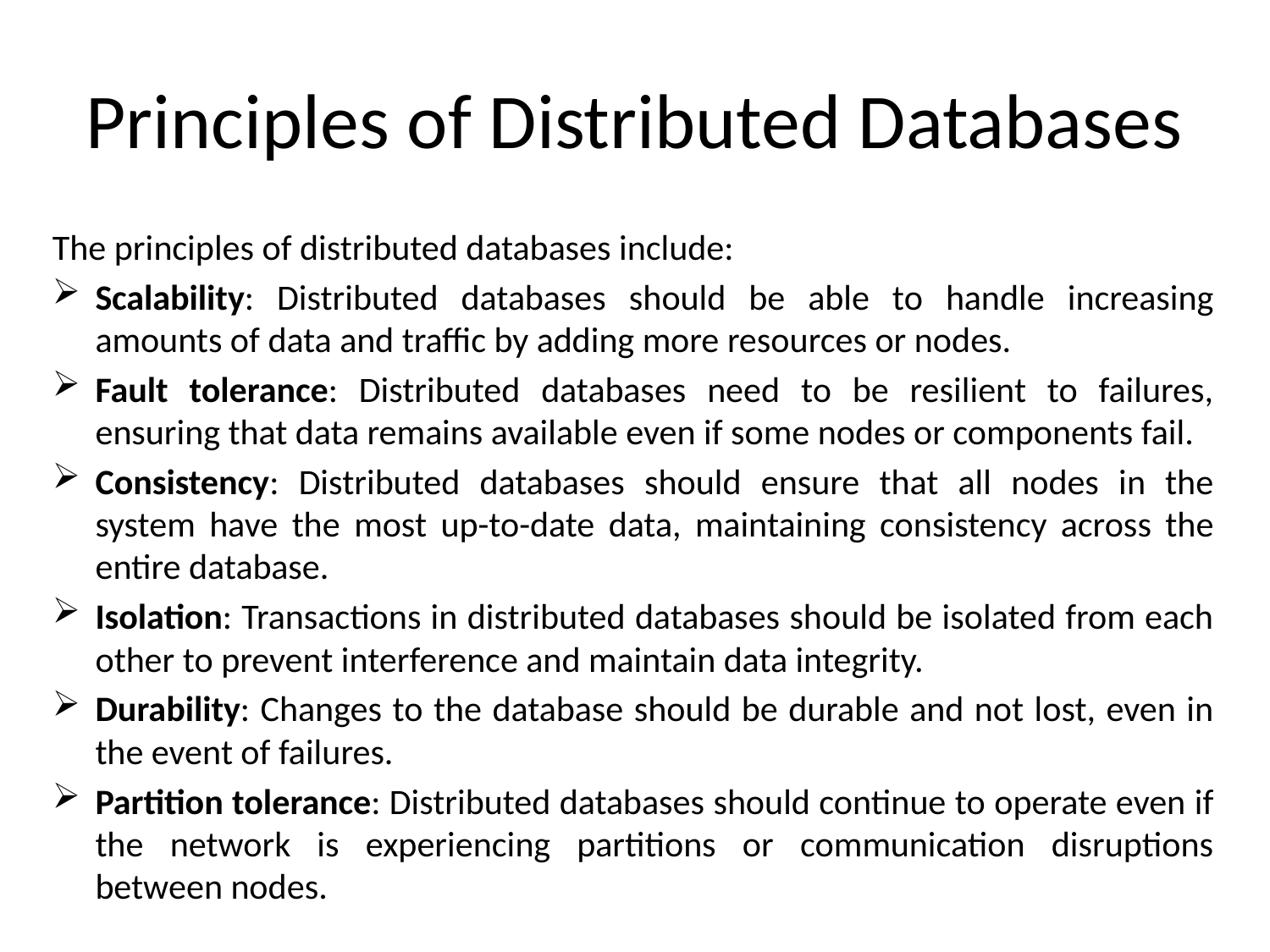

# Principles of Distributed Databases
The principles of distributed databases include:
Scalability: Distributed databases should be able to handle increasing amounts of data and traffic by adding more resources or nodes.
Fault tolerance: Distributed databases need to be resilient to failures, ensuring that data remains available even if some nodes or components fail.
Consistency: Distributed databases should ensure that all nodes in the system have the most up-to-date data, maintaining consistency across the entire database.
Isolation: Transactions in distributed databases should be isolated from each other to prevent interference and maintain data integrity.
Durability: Changes to the database should be durable and not lost, even in the event of failures.
Partition tolerance: Distributed databases should continue to operate even if the network is experiencing partitions or communication disruptions between nodes.